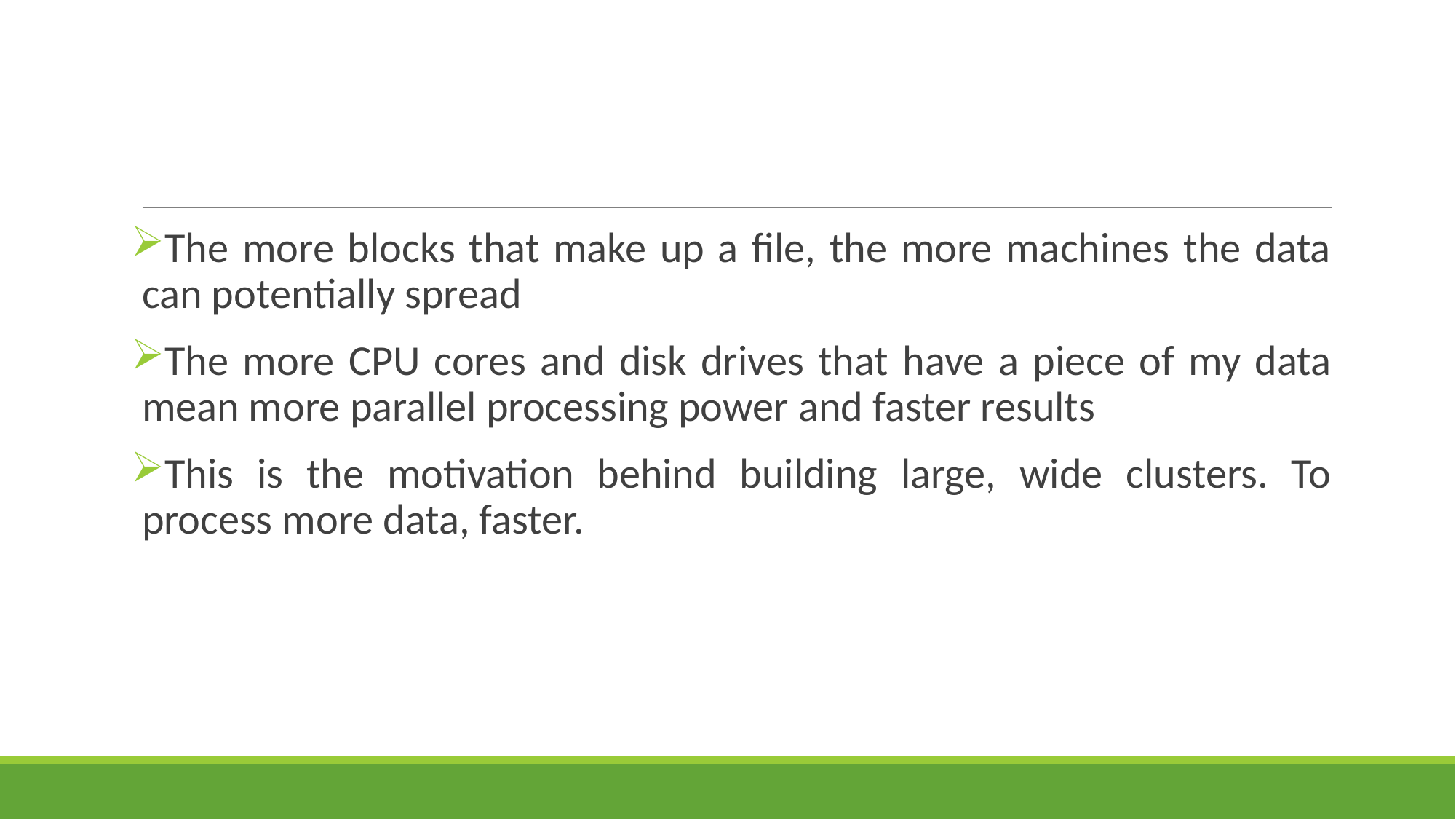

#
The more blocks that make up a file, the more machines the data can potentially spread
The more CPU cores and disk drives that have a piece of my data mean more parallel processing power and faster results
This is the motivation behind building large, wide clusters. To process more data, faster.